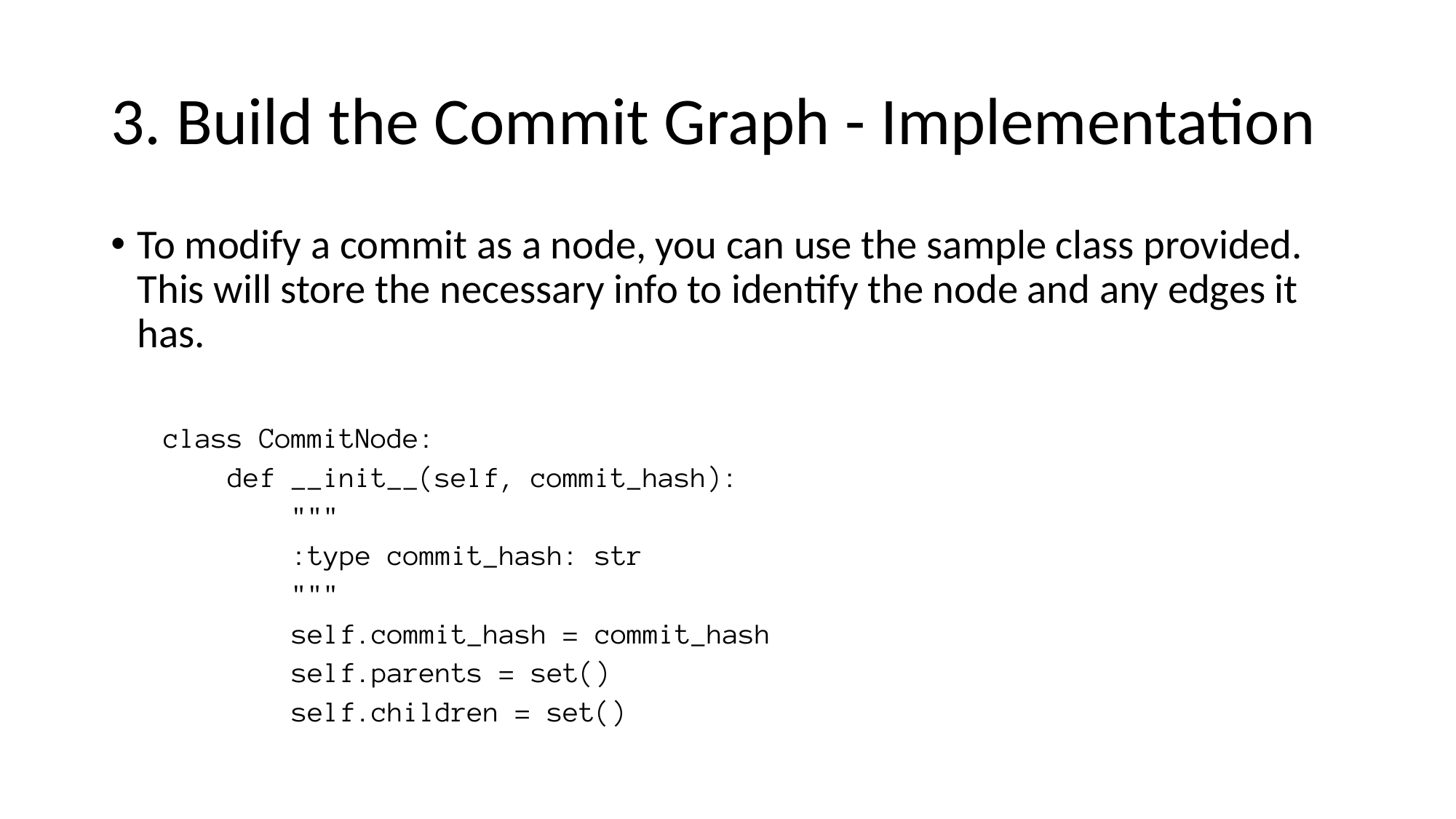

# 3. Build the Commit Graph - Implementation
To modify a commit as a node, you can use the sample class provided. This will store the necessary info to identify the node and any edges it has.

class CommitNode:
    def __init__(self, commit_hash):
        """
        :type commit_hash: str
        """
        self.commit_hash = commit_hash
        self.parents = set()
        self.children = set()